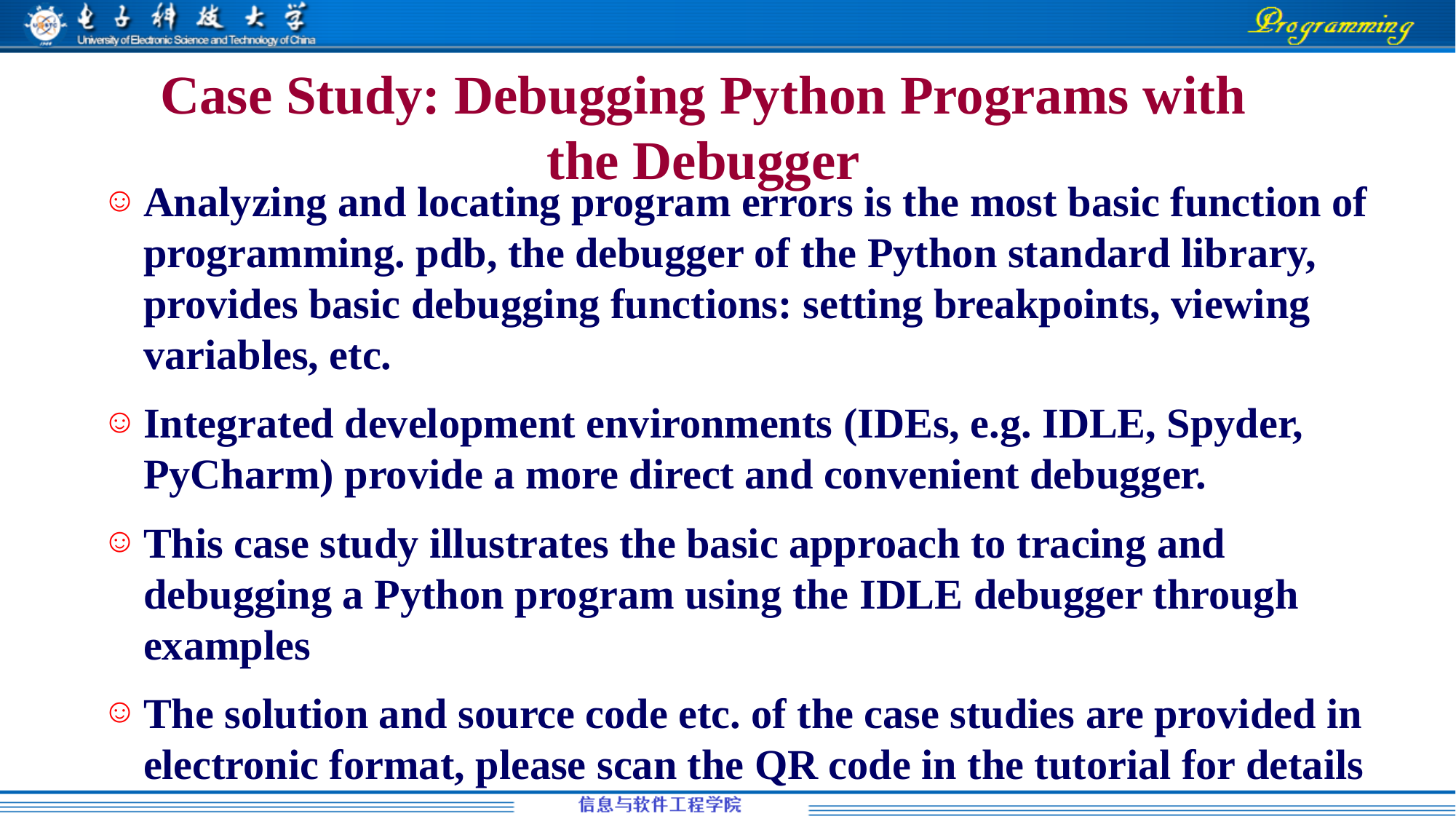

# Case Study: Debugging Python Programs with the Debugger
Analyzing and locating program errors is the most basic function of programming. pdb, the debugger of the Python standard library, provides basic debugging functions: setting breakpoints, viewing variables, etc.
Integrated development environments (IDEs, e.g. IDLE, Spyder, PyCharm) provide a more direct and convenient debugger.
This case study illustrates the basic approach to tracing and debugging a Python program using the IDLE debugger through examples
The solution and source code etc. of the case studies are provided in electronic format, please scan the QR code in the tutorial for details